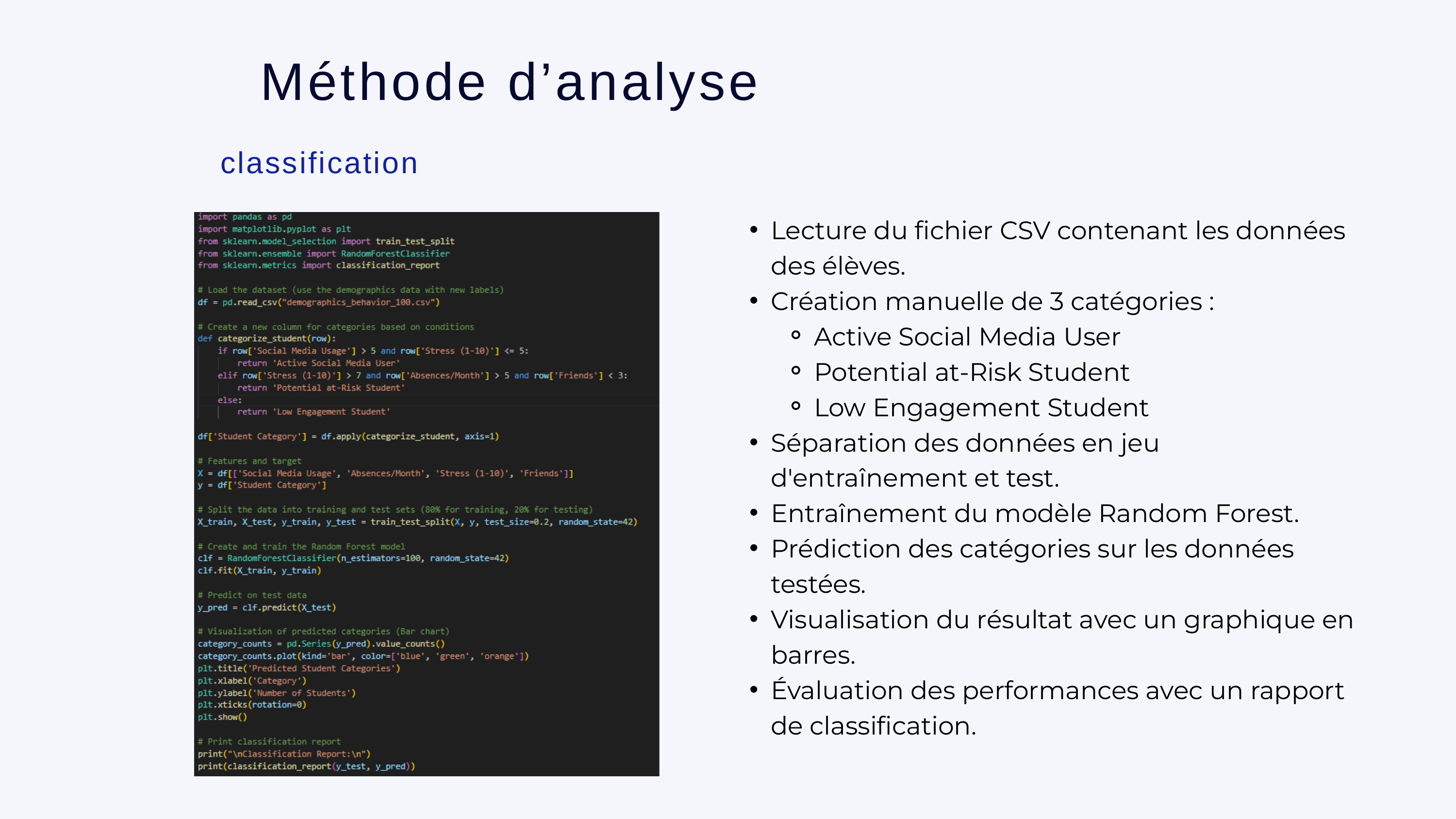

Méthode d’analyse
classification
Lecture du fichier CSV contenant les données des élèves.
Création manuelle de 3 catégories :
Active Social Media User
Potential at-Risk Student
Low Engagement Student
Séparation des données en jeu d'entraînement et test.
Entraînement du modèle Random Forest.
Prédiction des catégories sur les données testées.
Visualisation du résultat avec un graphique en barres.
Évaluation des performances avec un rapport de classification.